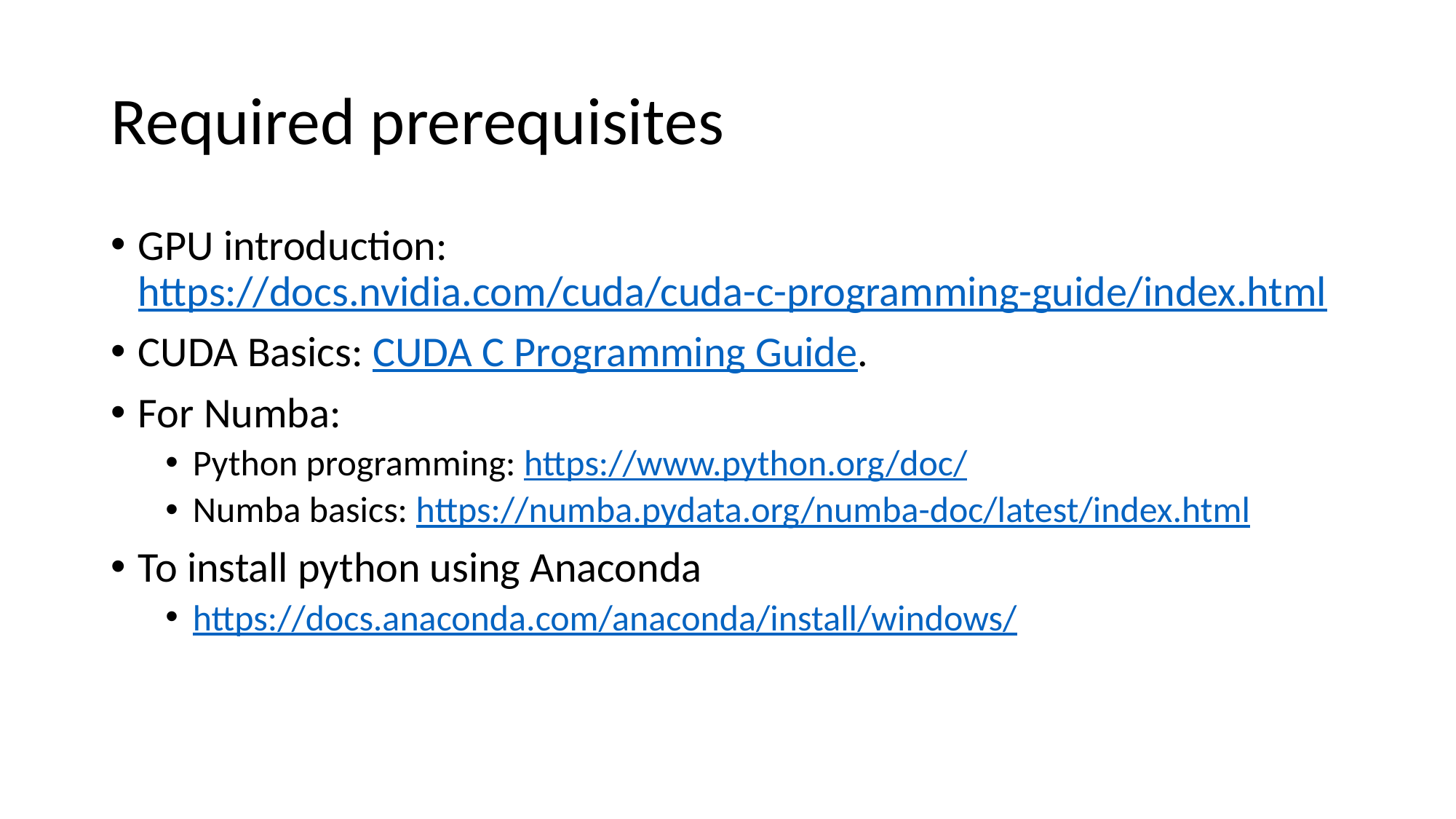

# Required prerequisites
GPU introduction: https://docs.nvidia.com/cuda/cuda-c-programming-guide/index.html
CUDA Basics: CUDA C Programming Guide.
For Numba:
Python programming: https://www.python.org/doc/
Numba basics: https://numba.pydata.org/numba-doc/latest/index.html
To install python using Anaconda
https://docs.anaconda.com/anaconda/install/windows/